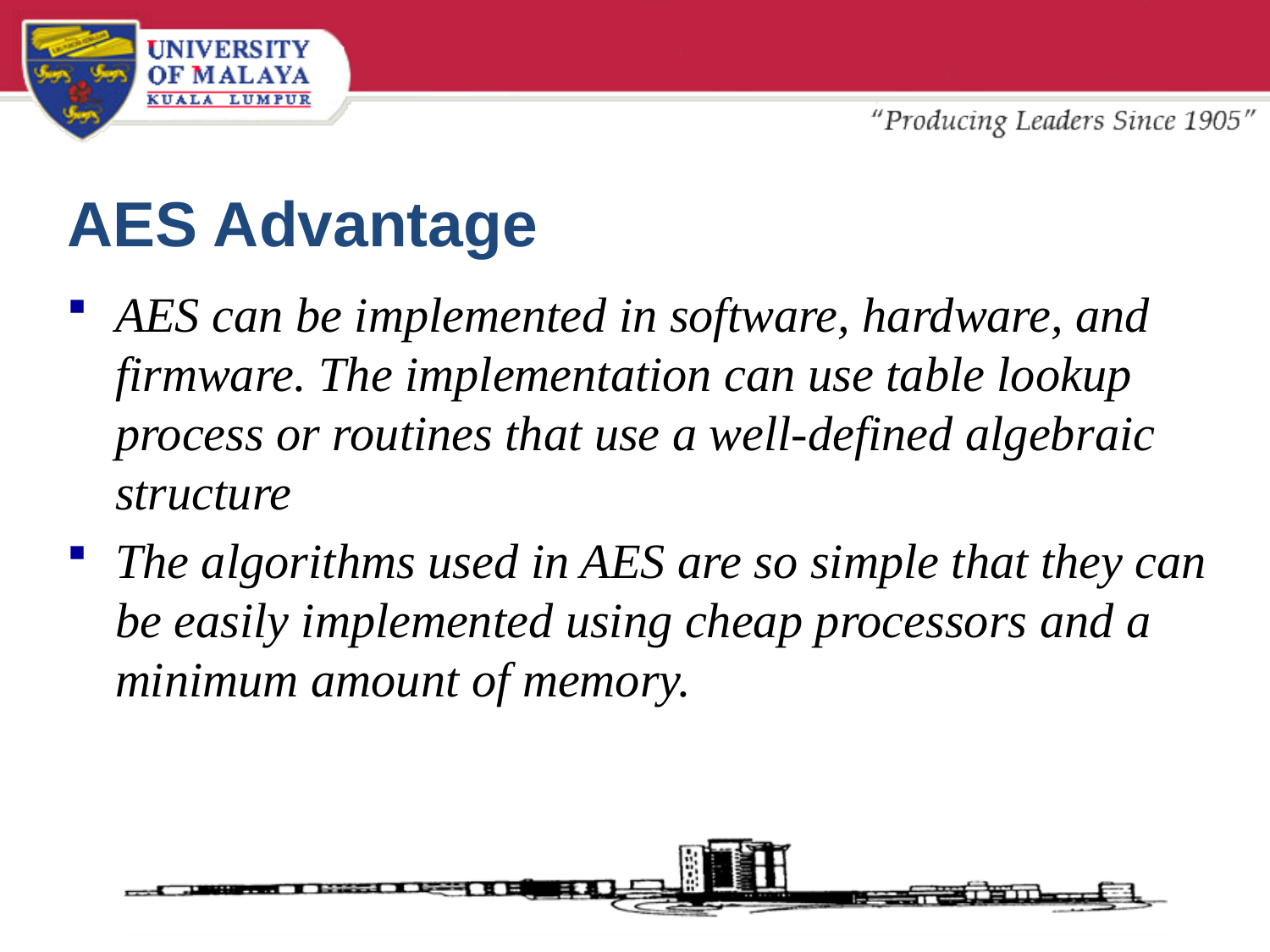

# AES Advantage
AES can be implemented in software, hardware, and firmware. The implementation can use table lookup process or routines that use a well-defined algebraic structure
The algorithms used in AES are so simple that they can be easily implemented using cheap processors and a minimum amount of memory.